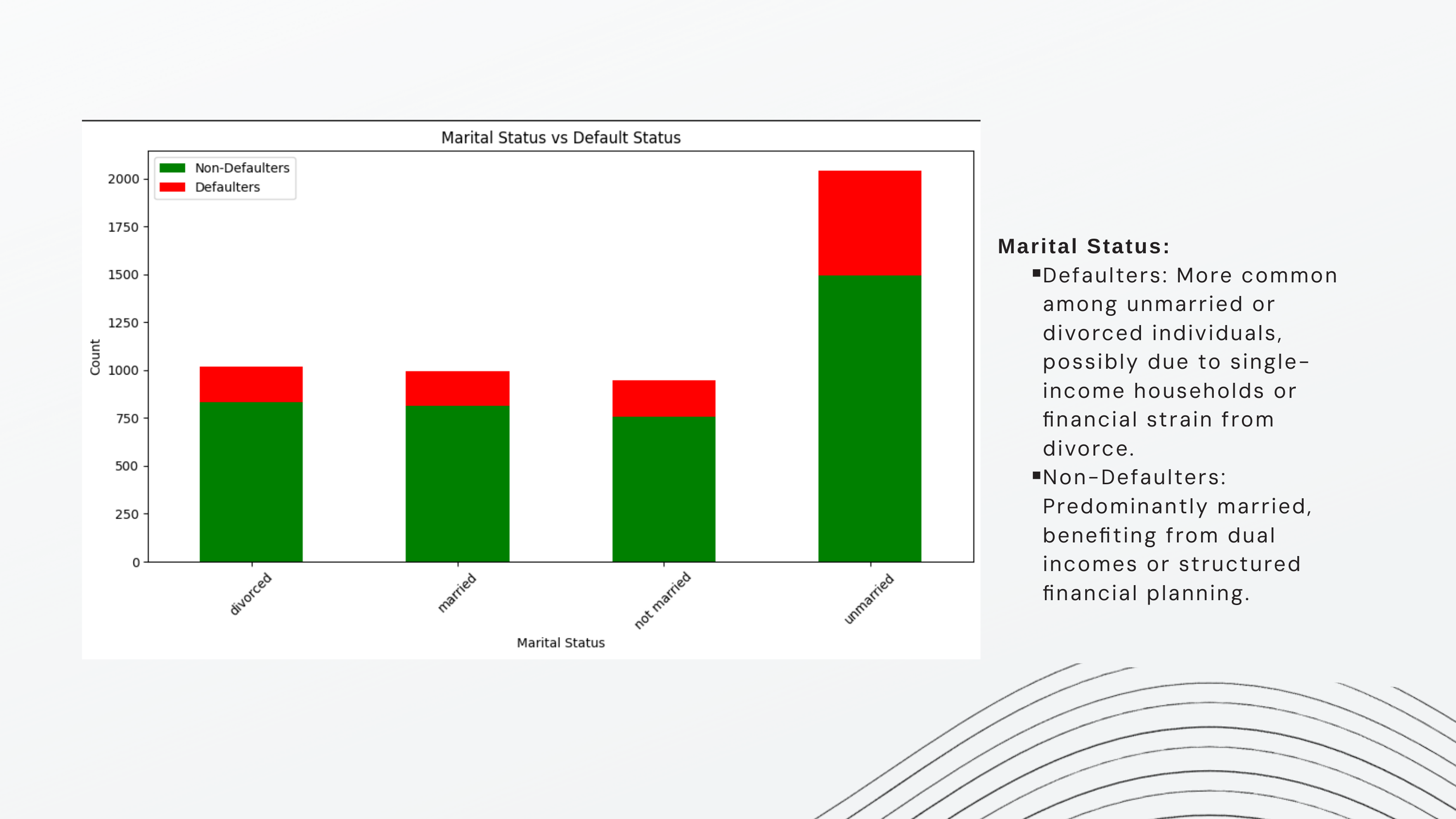

Marital Status:
Defaulters: More common among unmarried or divorced individuals, possibly due to single-income households or financial strain from divorce.
Non-Defaulters: Predominantly married, benefiting from dual incomes or structured financial planning.